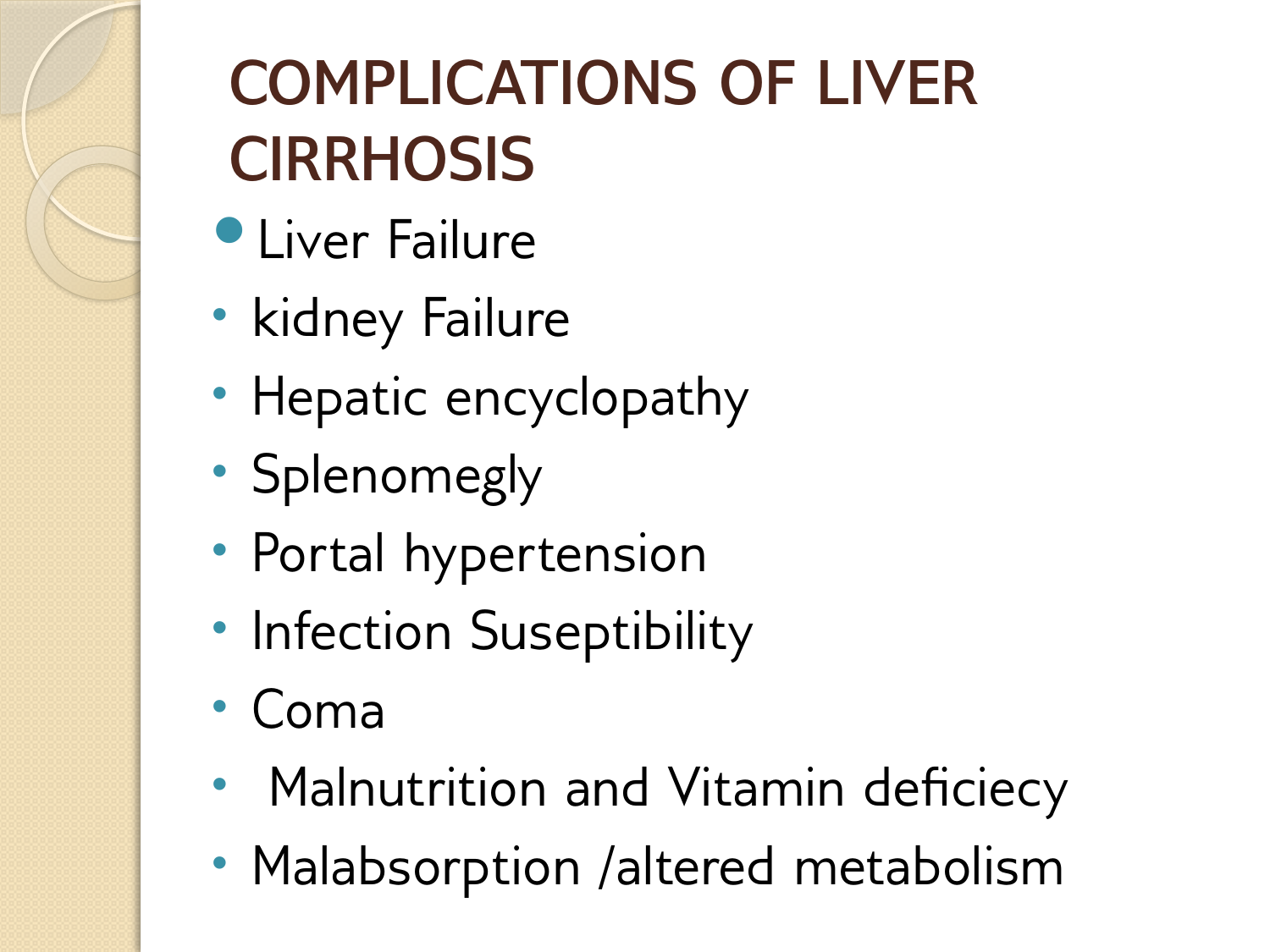

COMPLICATIONS OF LIVER CIRRHOSIS
Liver Failure
kidney Failure
Hepatic encyclopathy
Splenomegly
Portal hypertension
Infection Suseptibility
Coma
 Malnutrition and Vitamin deficiecy
Malabsorption /altered metabolism